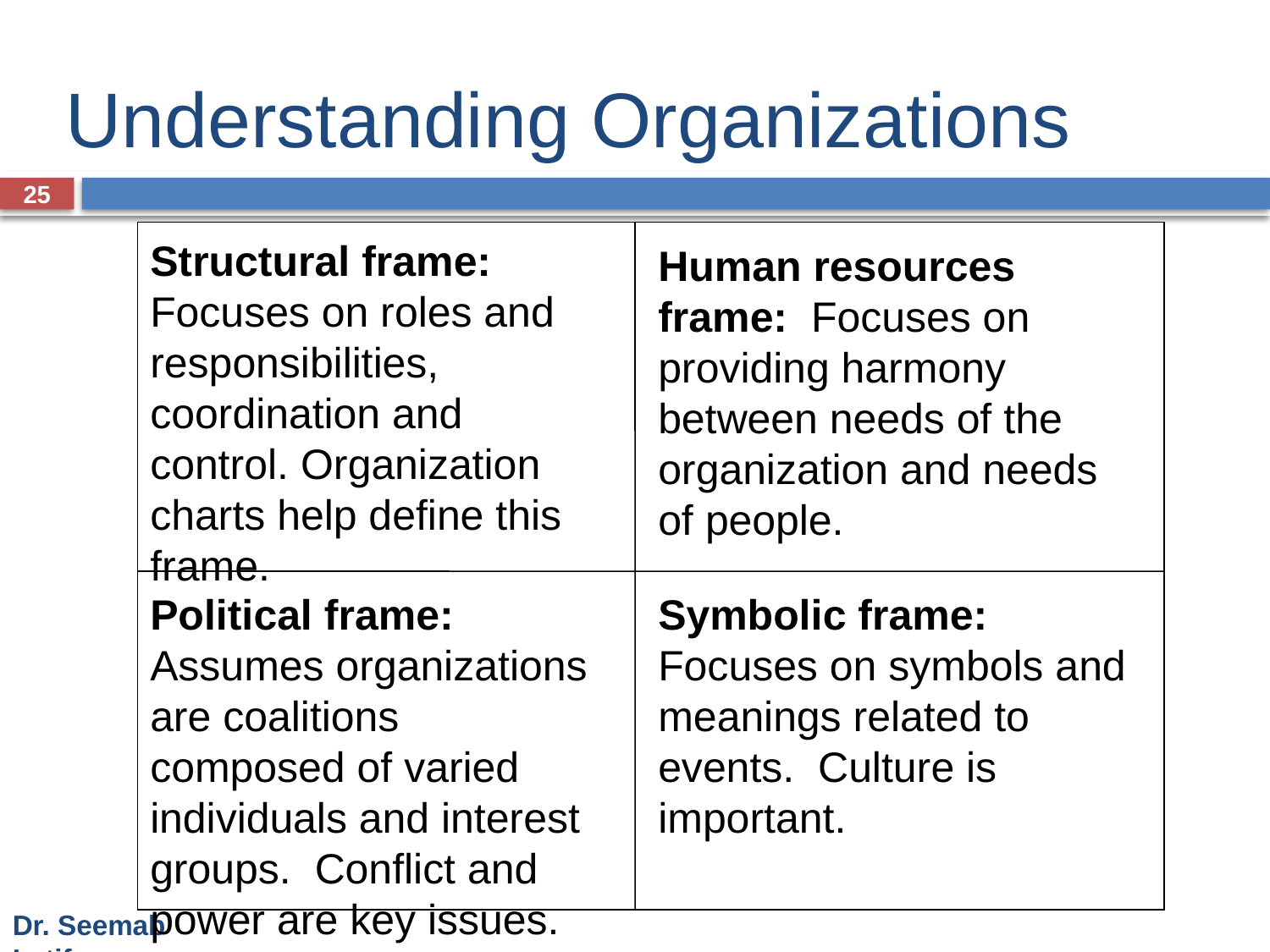

# Understanding Organizations
25

Structural frame:  Focuses on roles and responsibilities, coordination and control. Organization charts help define this frame.
Human resources frame:  Focuses on providing harmony between needs of the organization and needs of people.

Political frame:  Assumes organizations are coalitions composed of varied individuals and interest groups.  Conflict and power are key issues.
Symbolic frame:  Focuses on symbols and meanings related to events.  Culture is important.